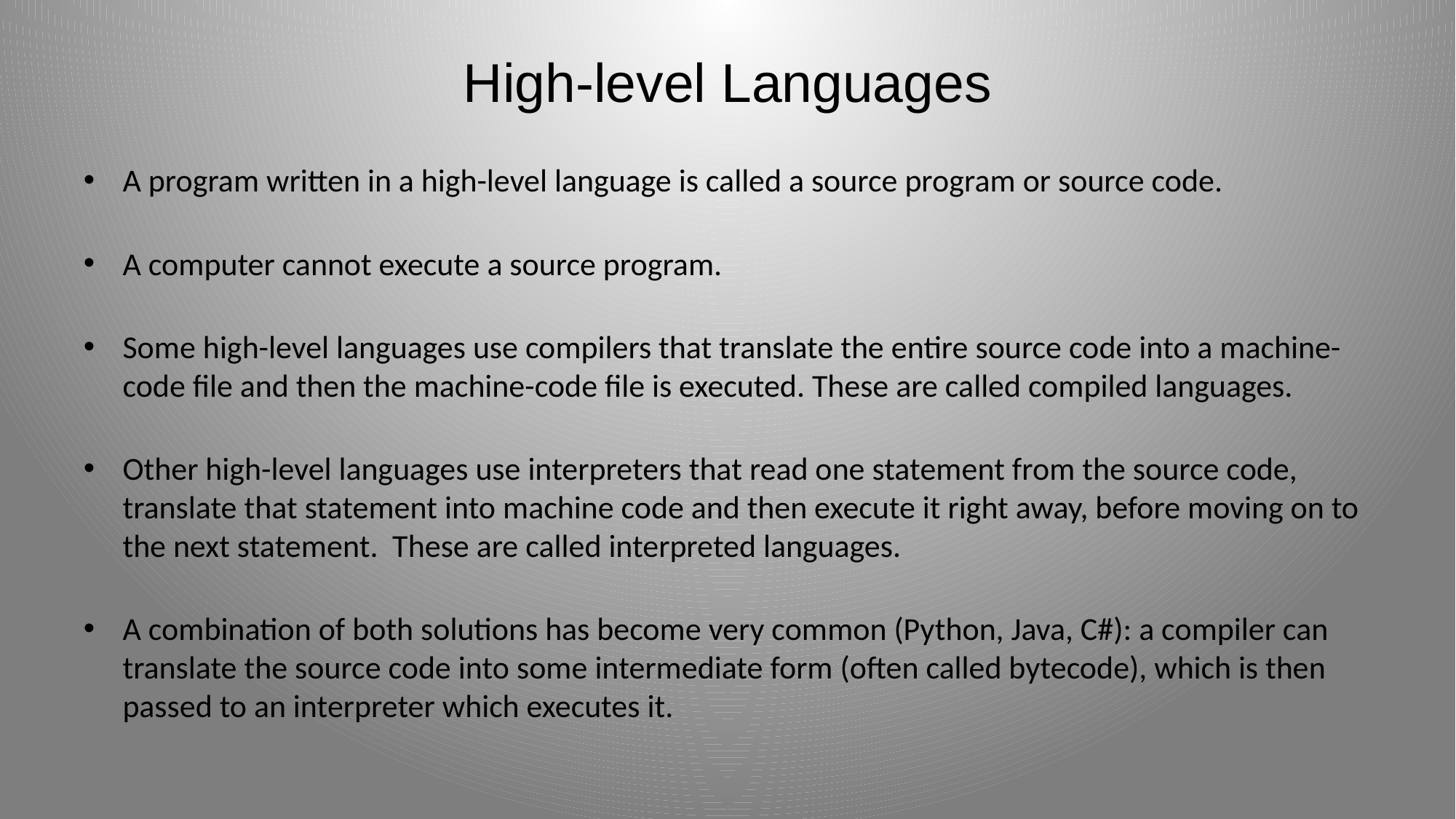

# High-level Languages
A program written in a high-level language is called a source program or source code.
A computer cannot execute a source program.
Some high-level languages use compilers that translate the entire source code into a machine-code file and then the machine-code file is executed. These are called compiled languages.
Other high-level languages use interpreters that read one statement from the source code, translate that statement into machine code and then execute it right away, before moving on to the next statement.  These are called interpreted languages.
A combination of both solutions has become very common (Python, Java, C#): a compiler can translate the source code into some intermediate form (often called bytecode), which is then passed to an interpreter which executes it.